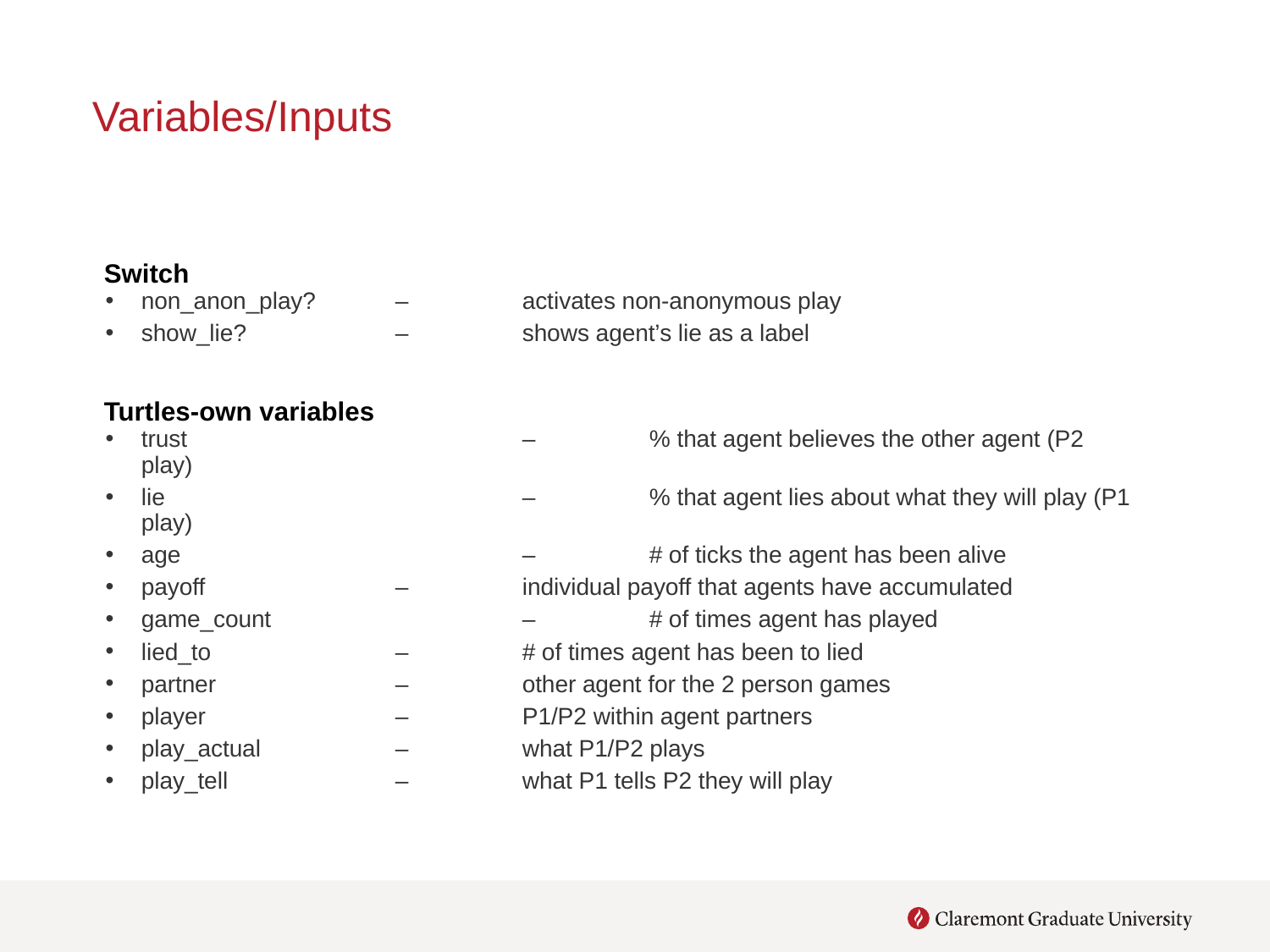

# Variables/Inputs
Switch
non_anon_play?	–	activates non-anonymous play
show_lie?		–	shows agent’s lie as a label

Turtles-own variables
trust			–	% that agent believes the other agent (P2 play)
lie			–	% that agent lies about what they will play (P1 play)
age			–	# of ticks the agent has been alive
payoff		–	individual payoff that agents have accumulated
game_count		–	# of times agent has played
lied_to		–	# of times agent has been to lied
partner		–	other agent for the 2 person games
player		– 	P1/P2 within agent partners
play_actual		–	what P1/P2 plays
play_tell		–	what P1 tells P2 they will play